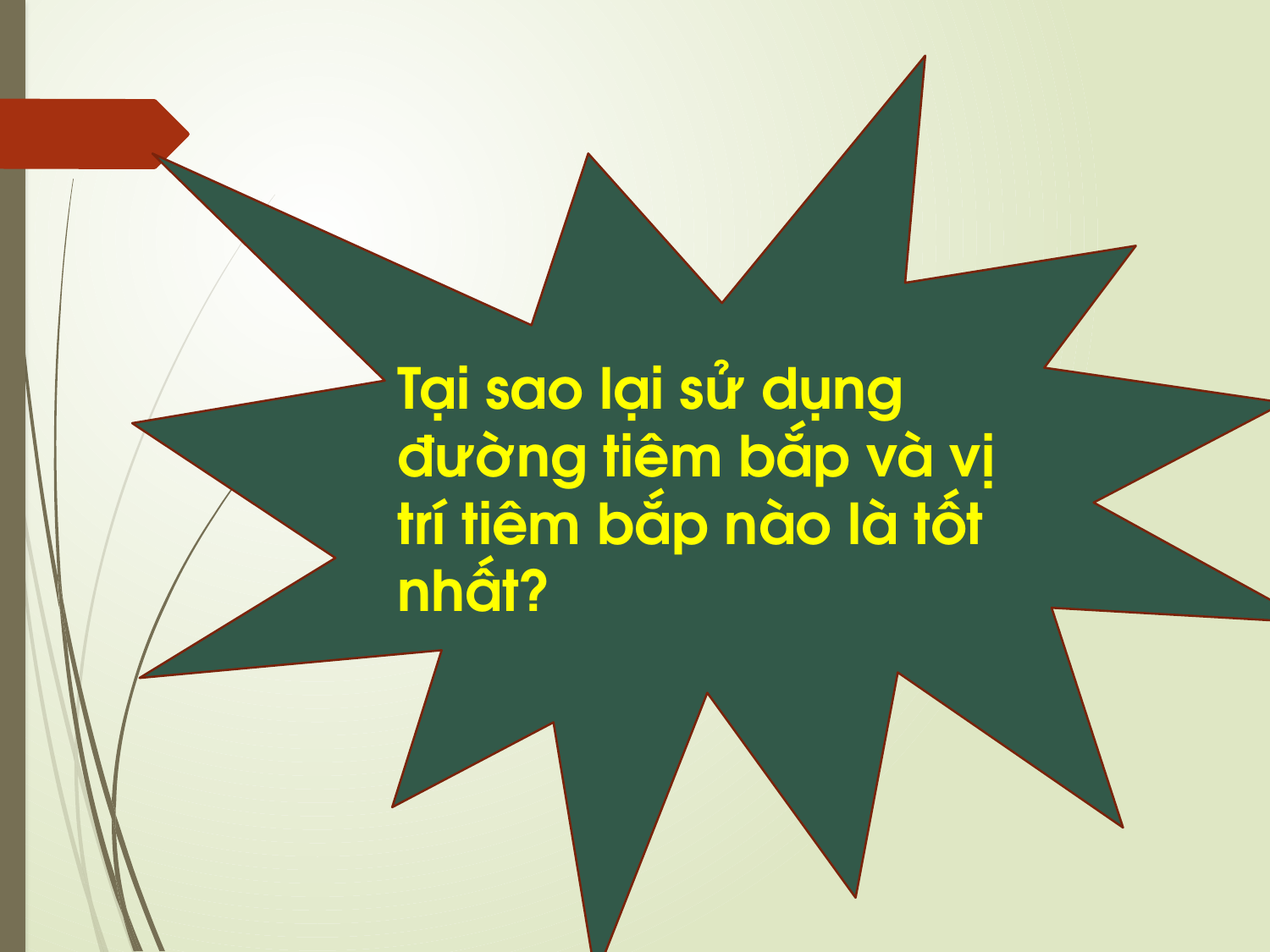

Tại sao lại sử dụng đường tiêm bắp và vị trí tiêm bắp nào là tốt nhất?
#